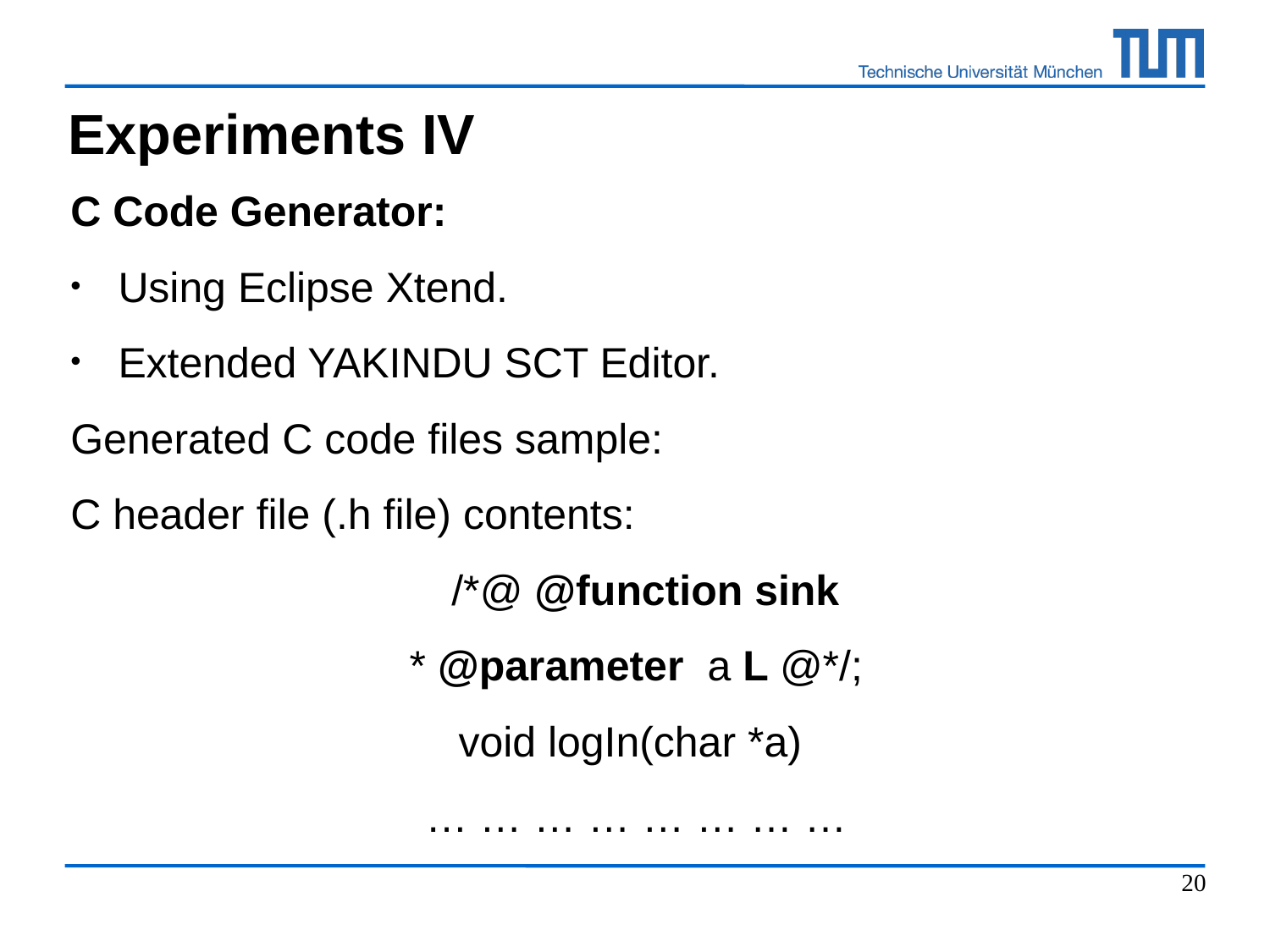

Experiments IV
C Code Generator:
Using Eclipse Xtend.
Extended YAKINDU SCT Editor.
Generated C code files sample:
C header file (.h file) contents:
			/*@ @function sink
* @parameter  a L @*/;
void logIn(char *a)
… … … … … … … …

20